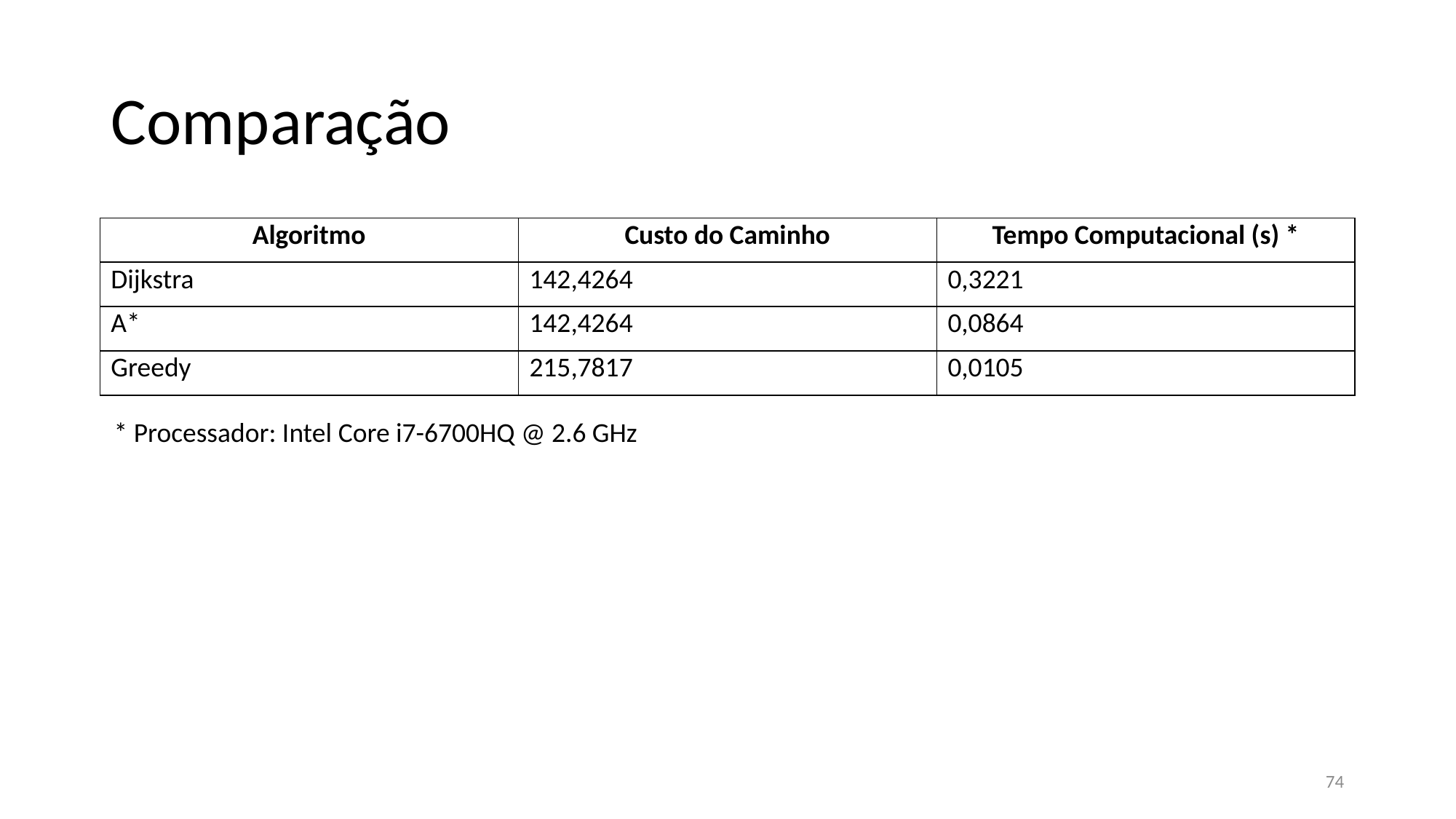

# Comparação
| Algoritmo | Custo do Caminho | Tempo Computacional (s) \* |
| --- | --- | --- |
| Dijkstra | 142,4264 | 0,3221 |
| A\* | 142,4264 | 0,0864 |
| Greedy | 215,7817 | 0,0105 |
* Processador: Intel Core i7-6700HQ @ 2.6 GHz
74